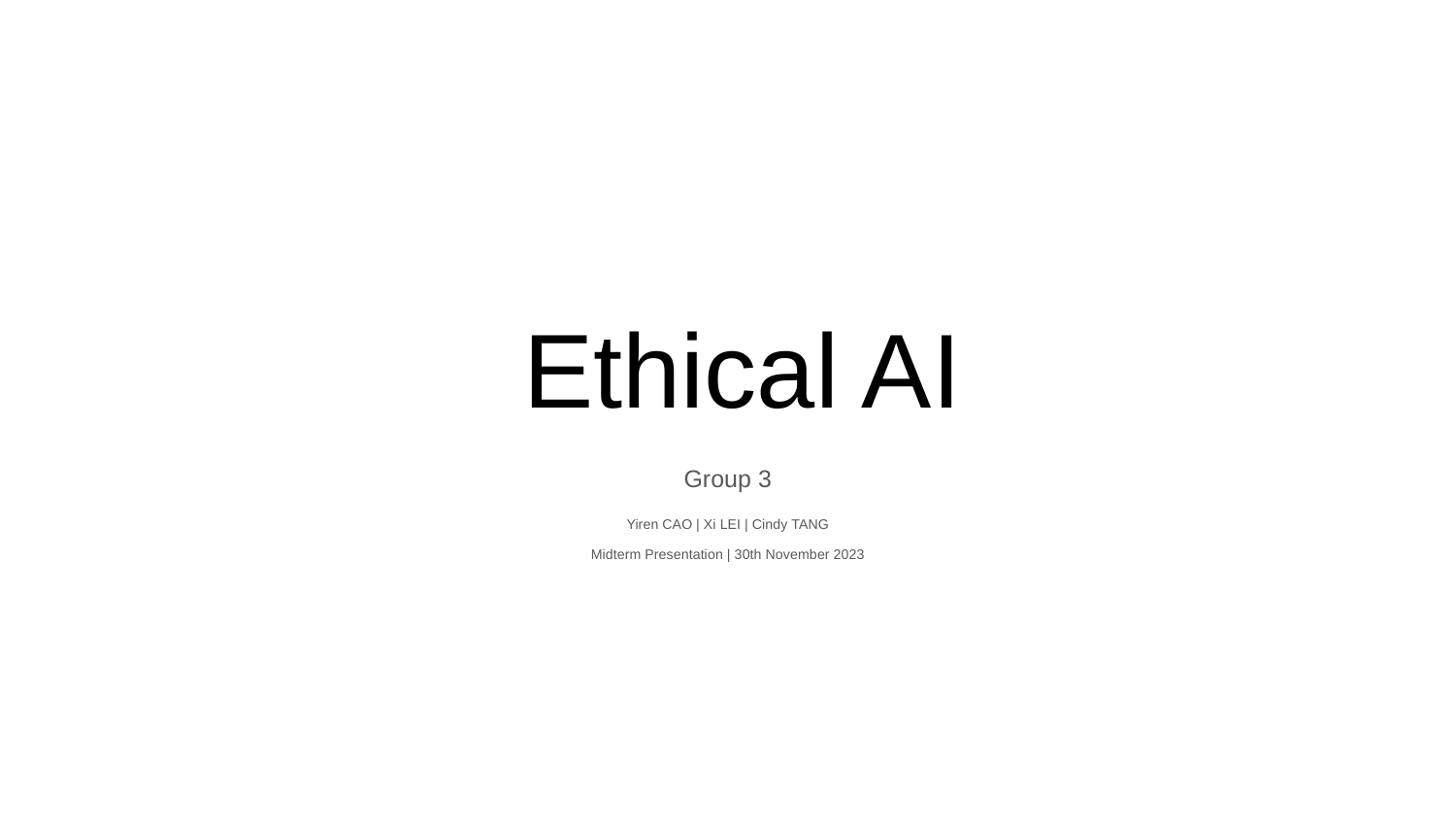

# Ethical AI
Group 3

Yiren CAO | Xi LEI | Cindy TANG

Midterm Presentation | 30th November 2023